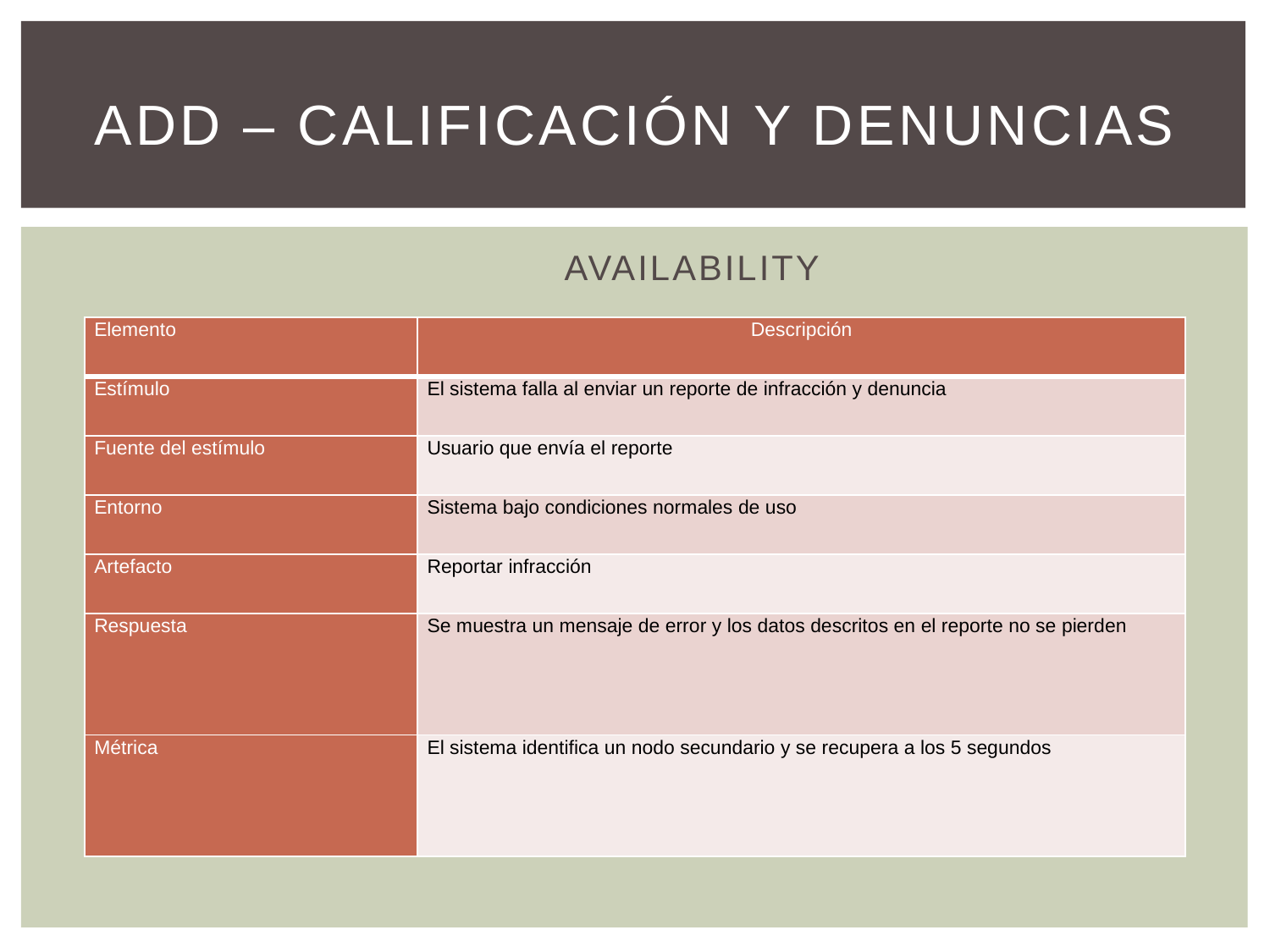

# Add – calificación y denuncias
			         AVAILABILITY
| Elemento | Descripción |
| --- | --- |
| Estímulo | El sistema falla al enviar un reporte de infracción y denuncia |
| Fuente del estímulo | Usuario que envía el reporte |
| Entorno | Sistema bajo condiciones normales de uso |
| Artefacto | Reportar infracción |
| Respuesta | Se muestra un mensaje de error y los datos descritos en el reporte no se pierden |
| Métrica | El sistema identifica un nodo secundario y se recupera a los 5 segundos |